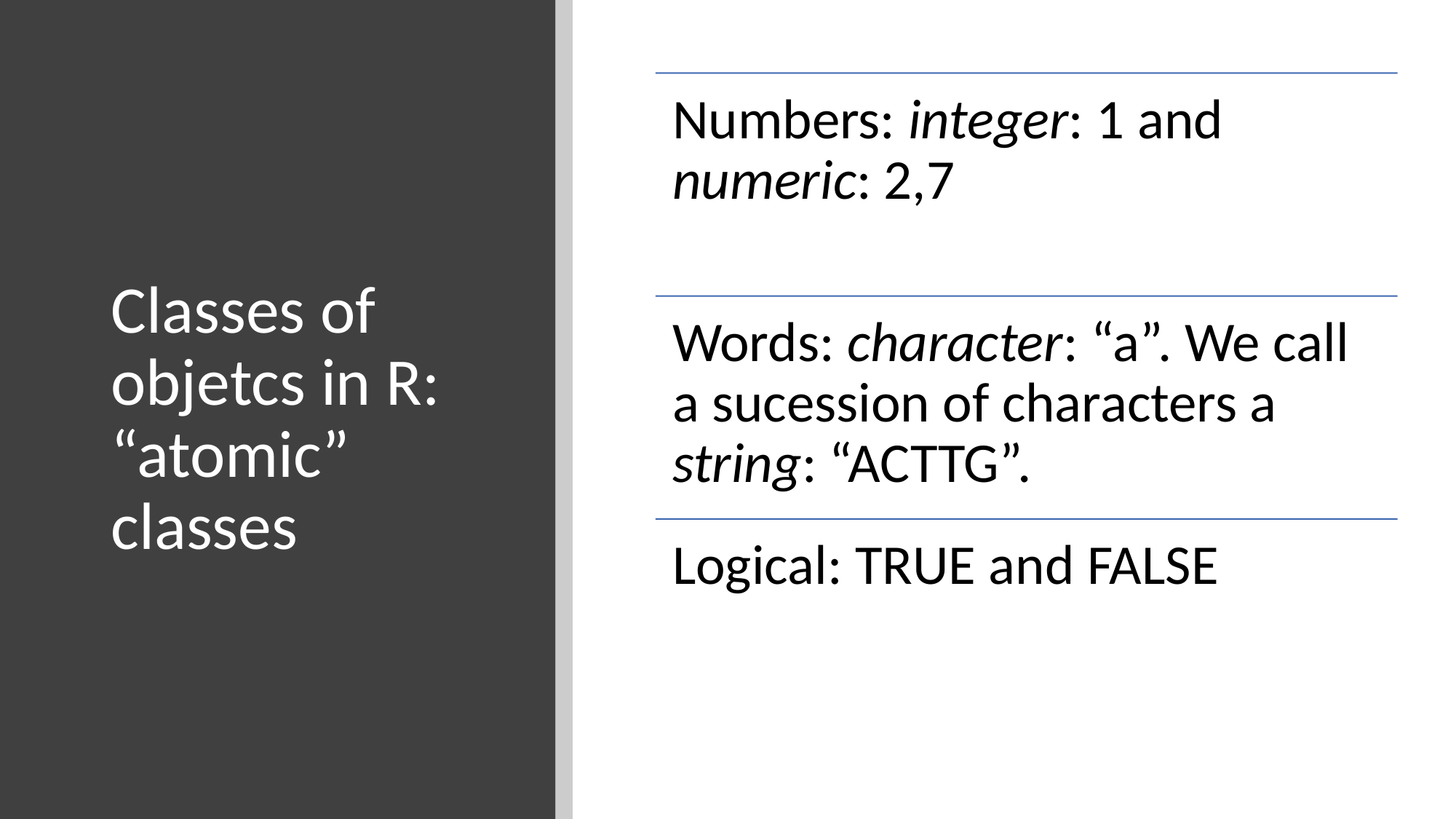

Numbers: integer: 1 and numeric: 2,7
Words: character: “a”. We call a sucession of characters a string: “ACTTG”.
Logical: TRUE and FALSE
# Classes of objetcs in R: “atomic” classes